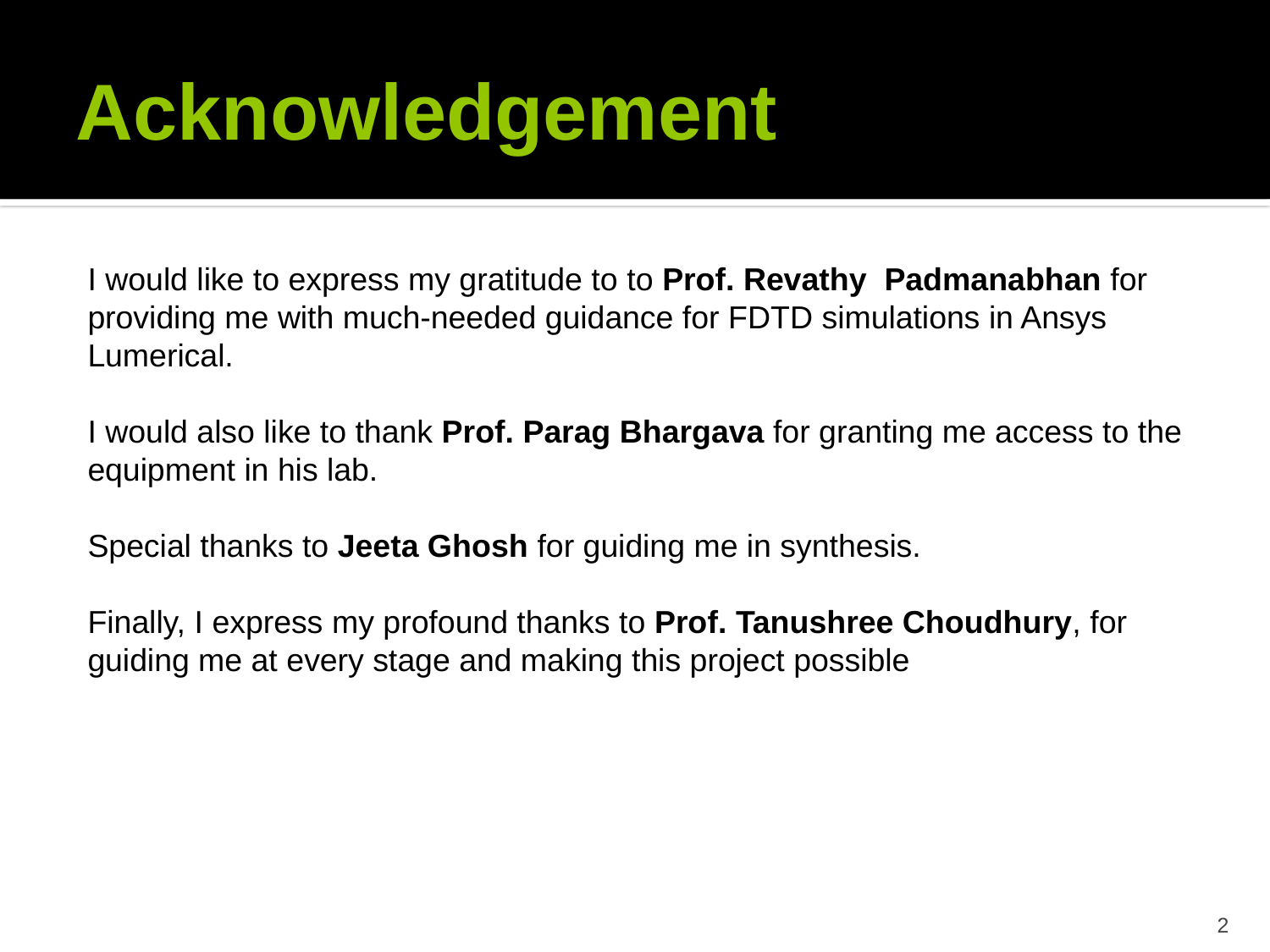

# Acknowledgement
I would like to express my gratitude to to Prof. Revathy  Padmanabhan for providing me with much-needed guidance for FDTD simulations in Ansys Lumerical.

I would also like to thank Prof. Parag Bhargava for granting me access to the equipment in his lab.

Special thanks to Jeeta Ghosh for guiding me in synthesis.

Finally, I express my profound thanks to Prof. Tanushree Choudhury, for guiding me at every stage and making this project possible
2